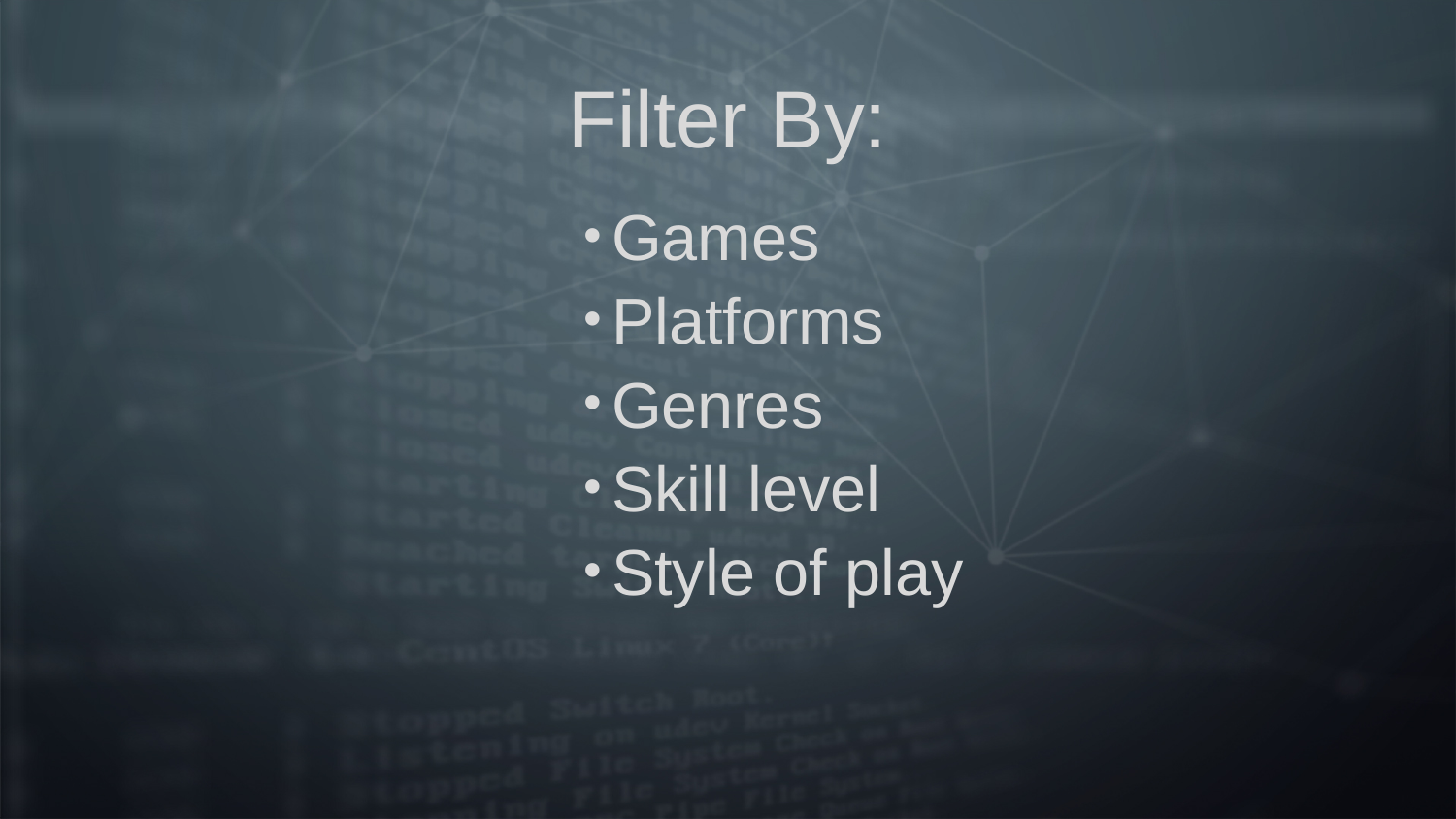

# Filter By:
Games
Platforms
Genres
Skill level
Style of play